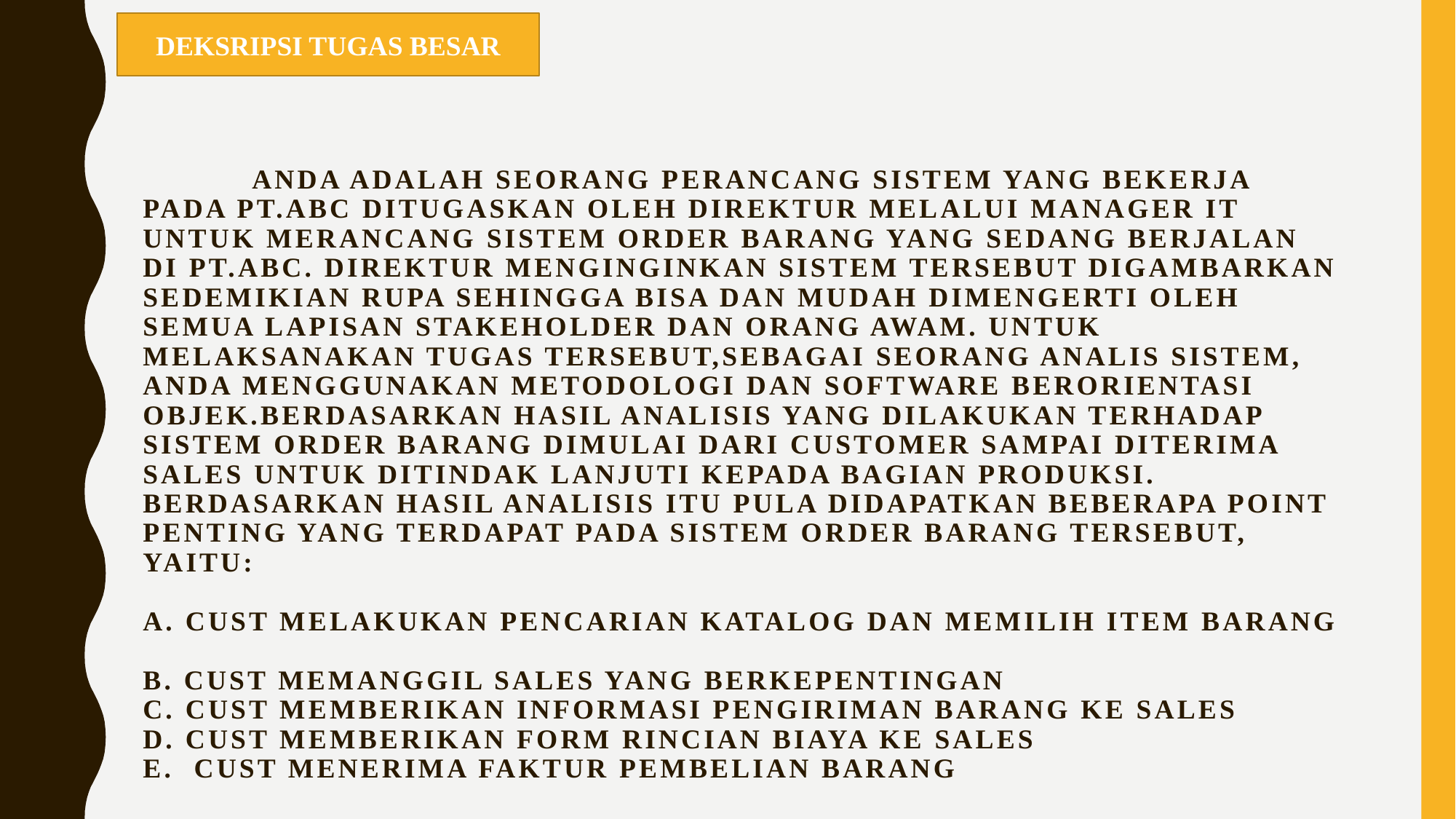

DEKSRIPSI TUGAS BESAR
# Anda adalah seorang perancang sistem yang bekerja pada PT.ABC ditugaskan oleh direktur melalui manager IT untuk merancang sistem order barang yang sedang berjalan di PT.ABC. Direktur menginginkan sistem tersebut digambarkan sedemikian rupa sehingga bisa dan mudah dimengerti oleh semua lapisan stakeholder dan orang awam. Untuk melaksanakan tugas tersebut,sebagai seorang analis sistem, anda menggunakan metodologi dan software berorientasi objek.Berdasarkan hasil analisis yang dilakukan terhadap sistem order barang dimulai dari customer sampai diterima sales untuk ditindak lanjuti kepada bagian produksi. Berdasarkan hasil analisis itu pula didapatkan beberapa point penting yang terdapat pada sistem order barang tersebut, yaitu: a. Cust melakukan pencarian katalog dan memilih item barang b. Cust memanggil sales yang berkepentingan c. Cust memberikan informasi pengiriman barang ke sales d. Cust memberikan form rincian biaya ke sales e.  Cust menerima faktur pembelian barang